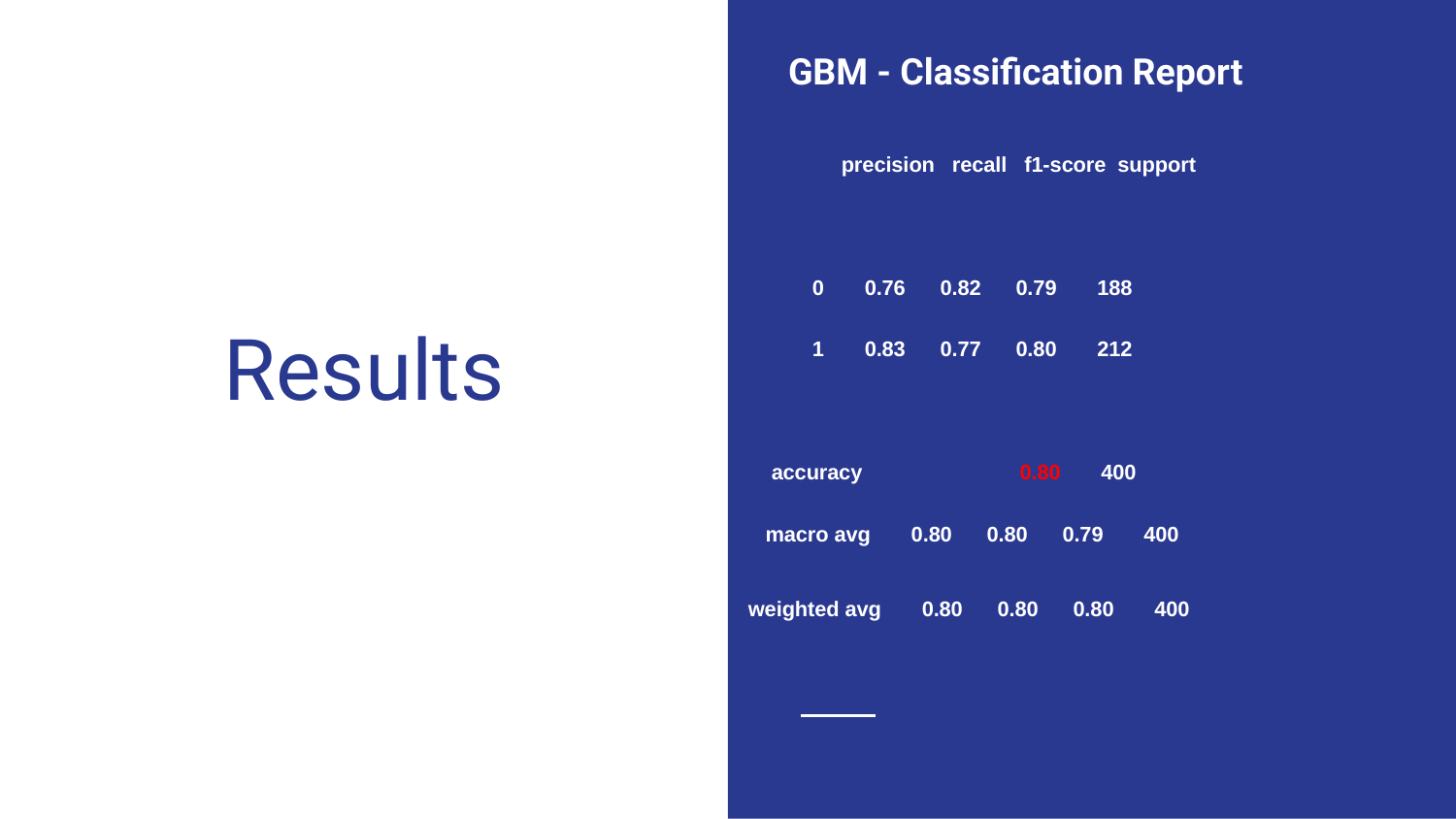

GBM - Classification Report
                precision   recall   f1-score  support

           0       0.76      0.82      0.79       188
           1       0.83      0.77      0.80       212

    accuracy                           0.80       400
   macro avg       0.80      0.80      0.79       400
weighted avg       0.80      0.80      0.80       400

# Results